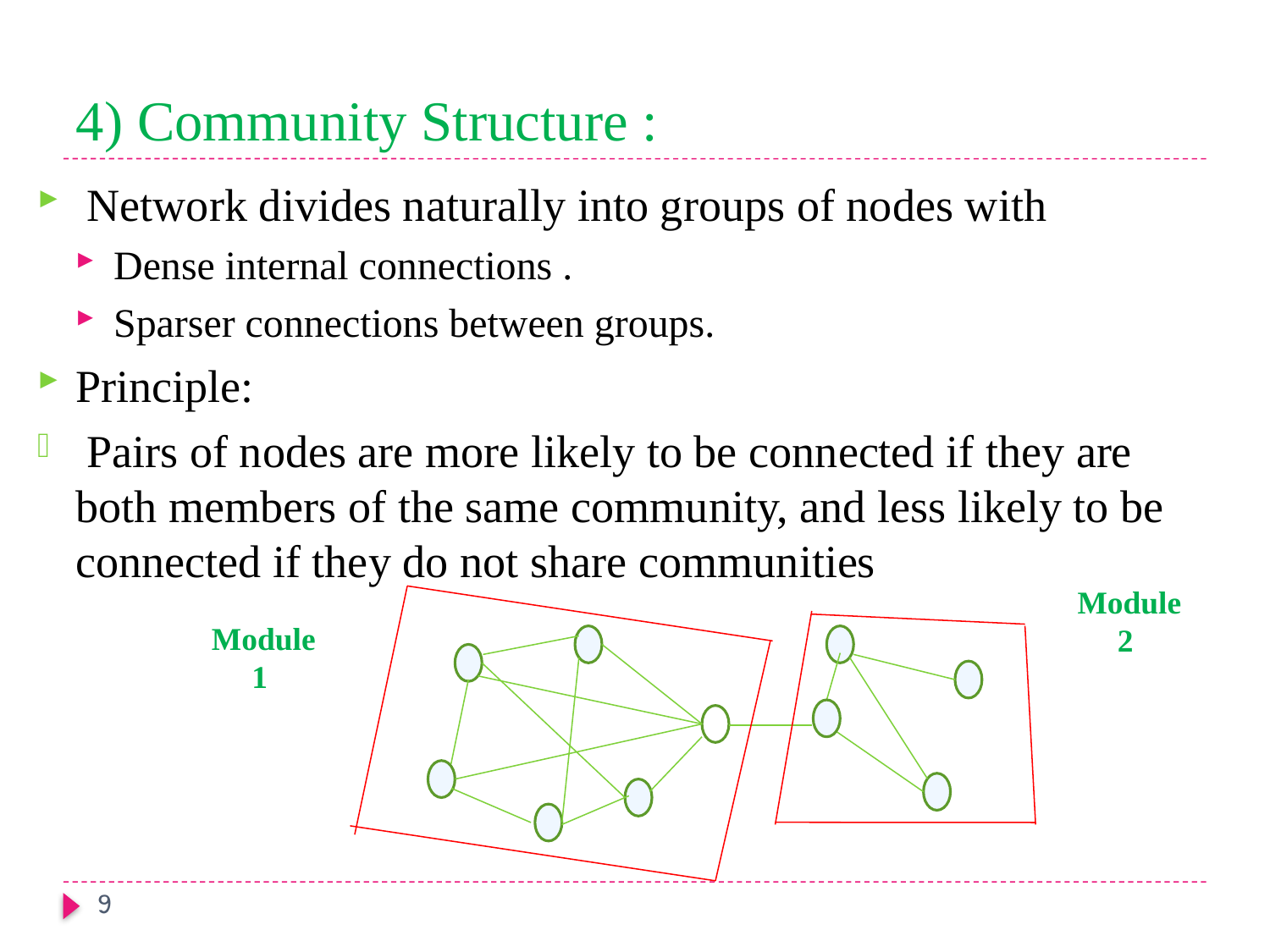

# 4) Community Structure :
 Network divides naturally into groups of nodes with
Dense internal connections .
Sparser connections between groups.
Principle:
 Pairs of nodes are more likely to be connected if they are both members of the same community, and less likely to be connected if they do not share communities

Module
2
Module
1

9